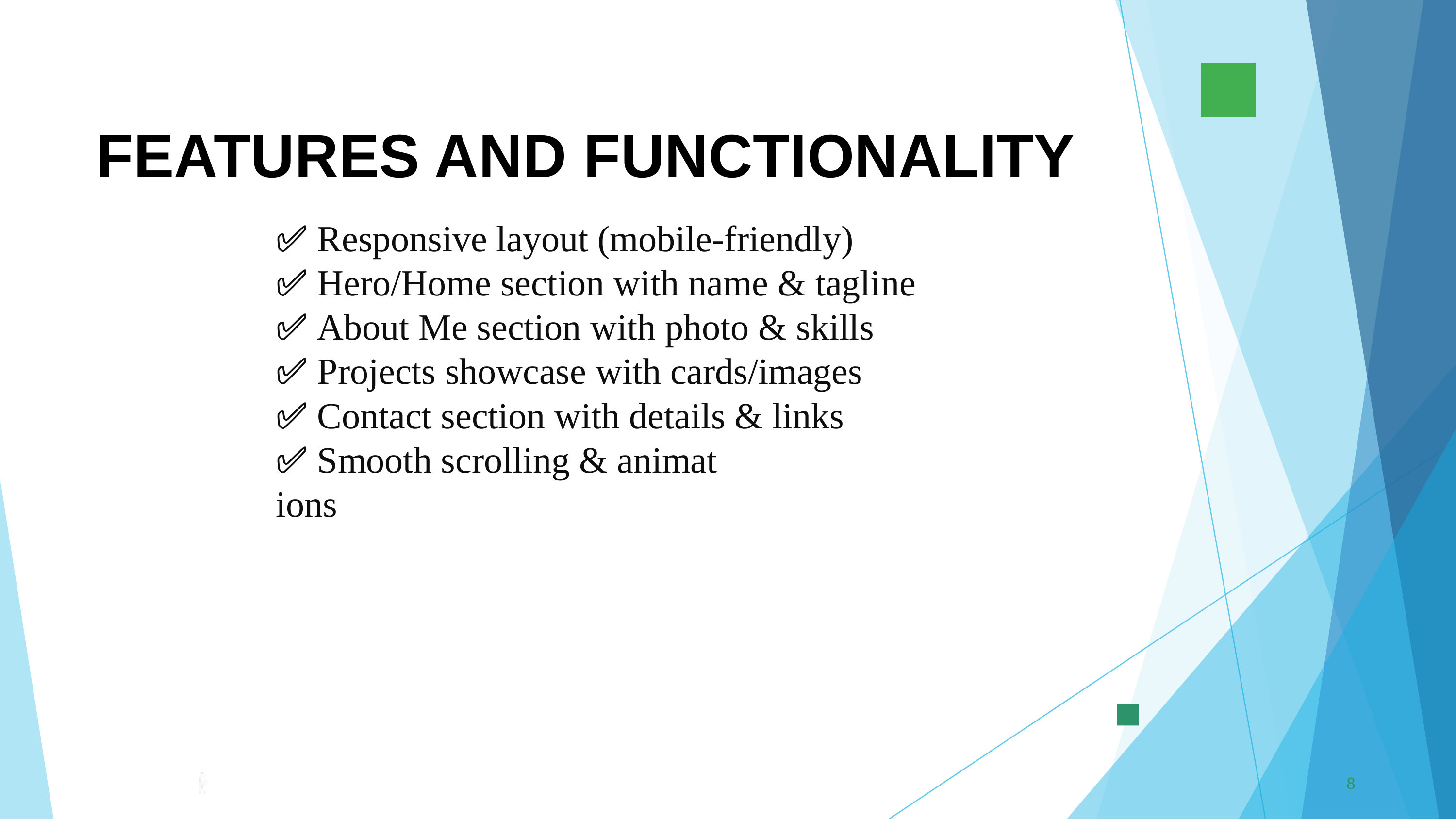

FEATURES AND FUNCTIONALITY
✅ Responsive layout (mobile-friendly)
✅ Hero/Home section with name & tagline
✅ About Me section with photo & skills
✅ Projects showcase with cards/images
✅ Contact section with details & links
✅ Smooth scrolling & animat
ions

8